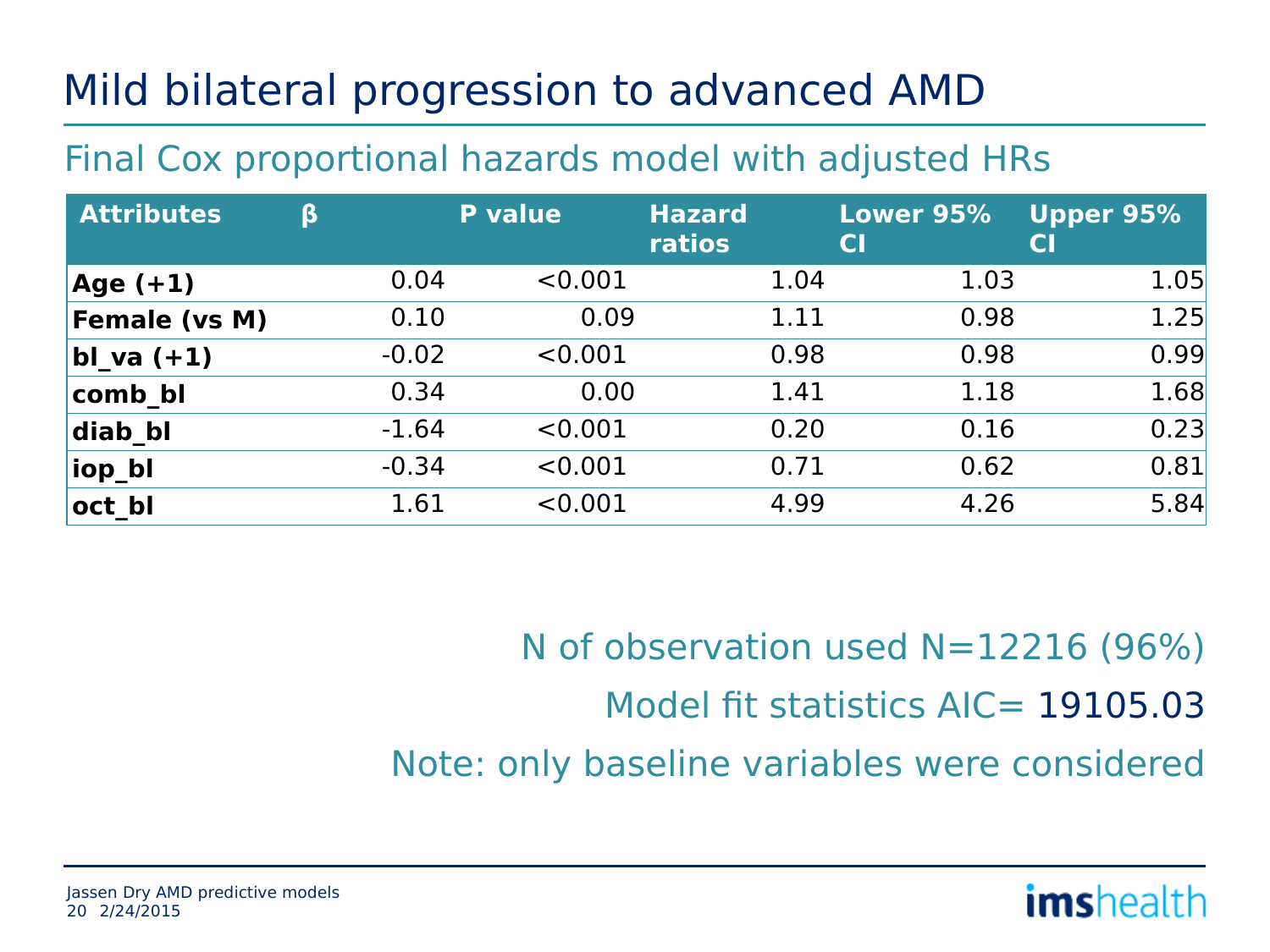

# Mild bilateral progression to advanced AMD
Final Cox proportional hazards model with adjusted HRs
| Attributes | β | P value | Hazard ratios | Lower 95% CI | Upper 95% CI |
| --- | --- | --- | --- | --- | --- |
| Age (+1) | 0.04 | <0.001 | 1.04 | 1.03 | 1.05 |
| Female (vs M) | 0.10 | 0.09 | 1.11 | 0.98 | 1.25 |
| bl\_va (+1) | -0.02 | <0.001 | 0.98 | 0.98 | 0.99 |
| comb\_bl | 0.34 | 0.00 | 1.41 | 1.18 | 1.68 |
| diab\_bl | -1.64 | <0.001 | 0.20 | 0.16 | 0.23 |
| iop\_bl | -0.34 | <0.001 | 0.71 | 0.62 | 0.81 |
| oct\_bl | 1.61 | <0.001 | 4.99 | 4.26 | 5.84 |
N of observation used N=12216 (96%)
Model fit statistics AIC= 19105.03
Note: only baseline variables were considered
Jassen Dry AMD predictive models
2/24/2015
20